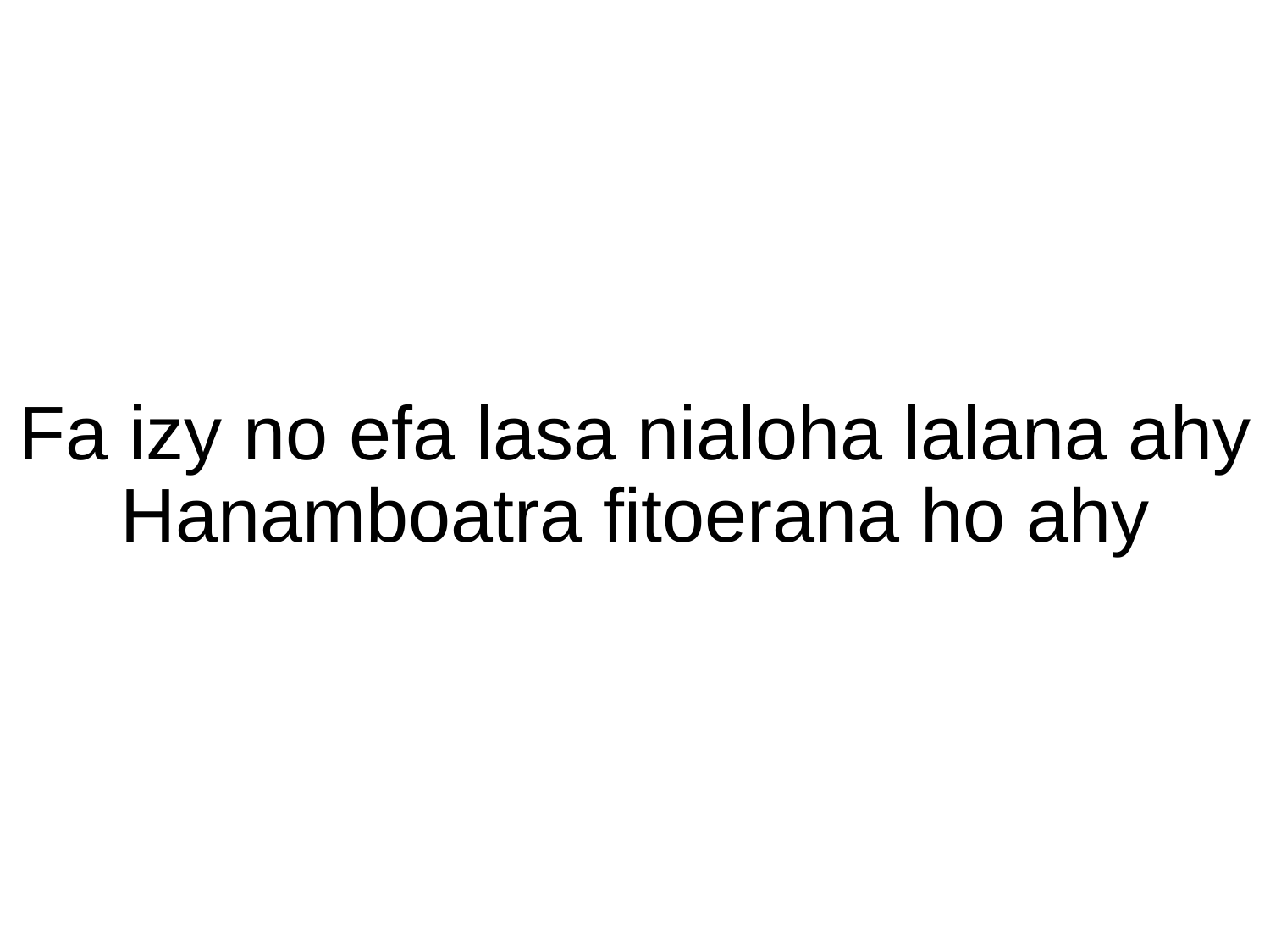

Fa izy no efa lasa nialoha lalana ahy
Hanamboatra fitoerana ho ahy